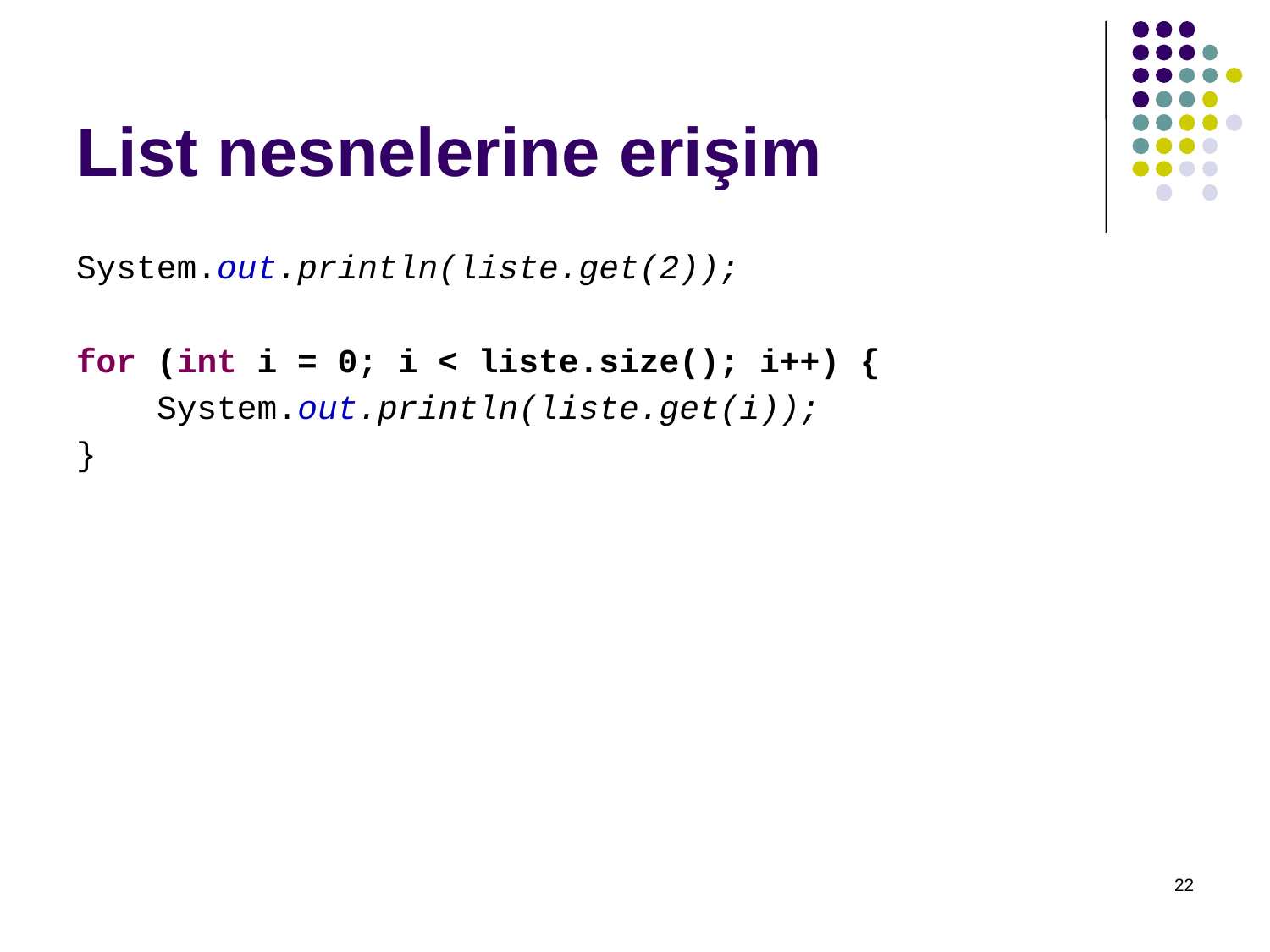

# List nesnelerine erişim
System.out.println(liste.get(2));

for (int i = 0; i < liste.size(); i++) {
    System.out.println(liste.get(i));
}
22